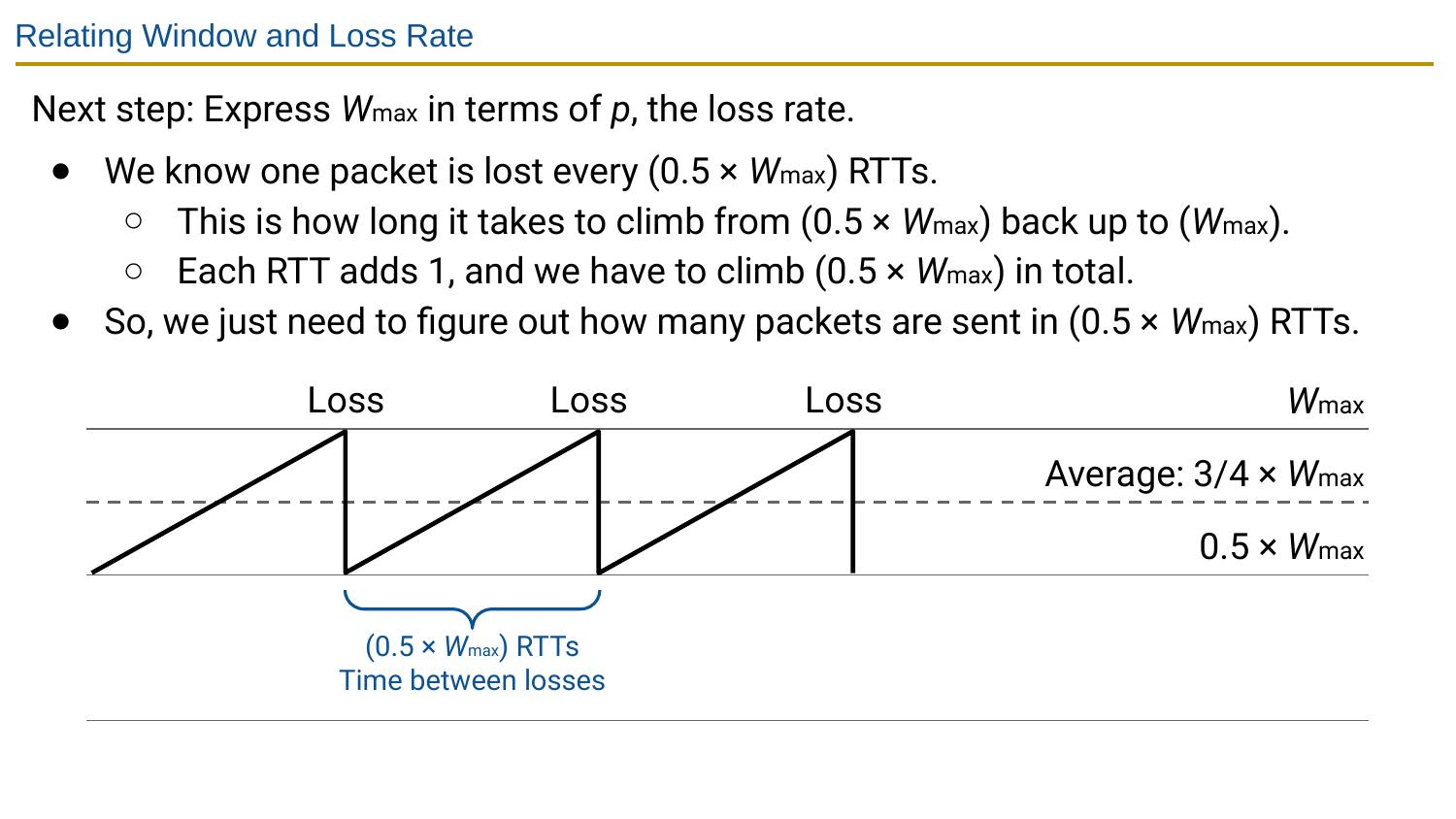

# Relating Window and Loss Rate
Next step: Express Wmax in terms of p, the loss rate.
We know one packet is lost every (0.5 × Wmax) RTTs.
This is how long it takes to climb from (0.5 × Wmax) back up to (Wmax).
Each RTT adds 1, and we have to climb (0.5 × Wmax) in total.
So, we just need to figure out how many packets are sent in (0.5 × Wmax) RTTs.
Wmax
Loss
Loss
Loss

Average: 3/4 × Wmax

0.5 × Wmax
(0.5 × Wmax) RTTs
Time between losses